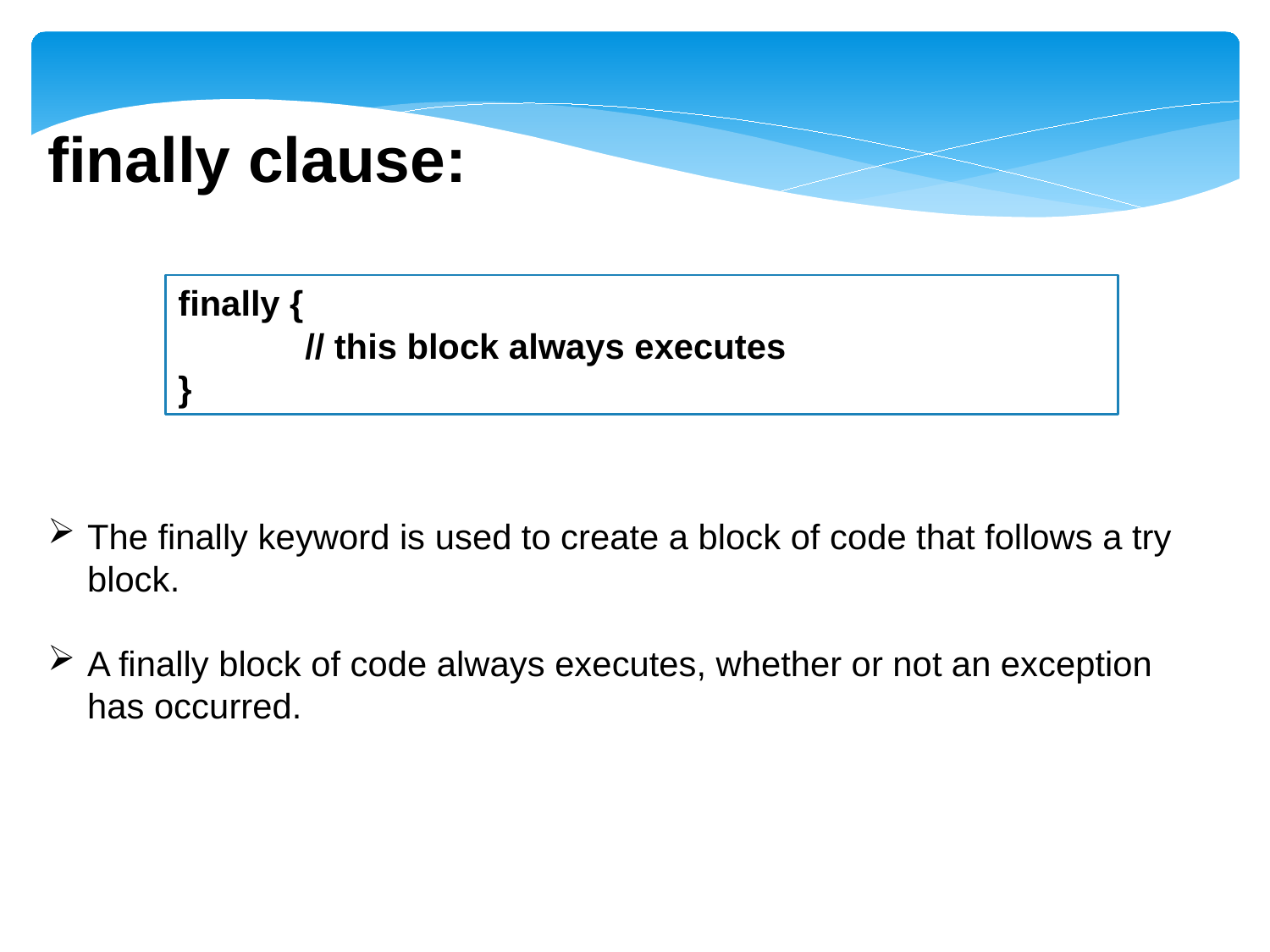

finally clause:
finally {
	// this block always executes
}
The finally keyword is used to create a block of code that follows a try block.

A finally block of code always executes, whether or not an exception has occurred.